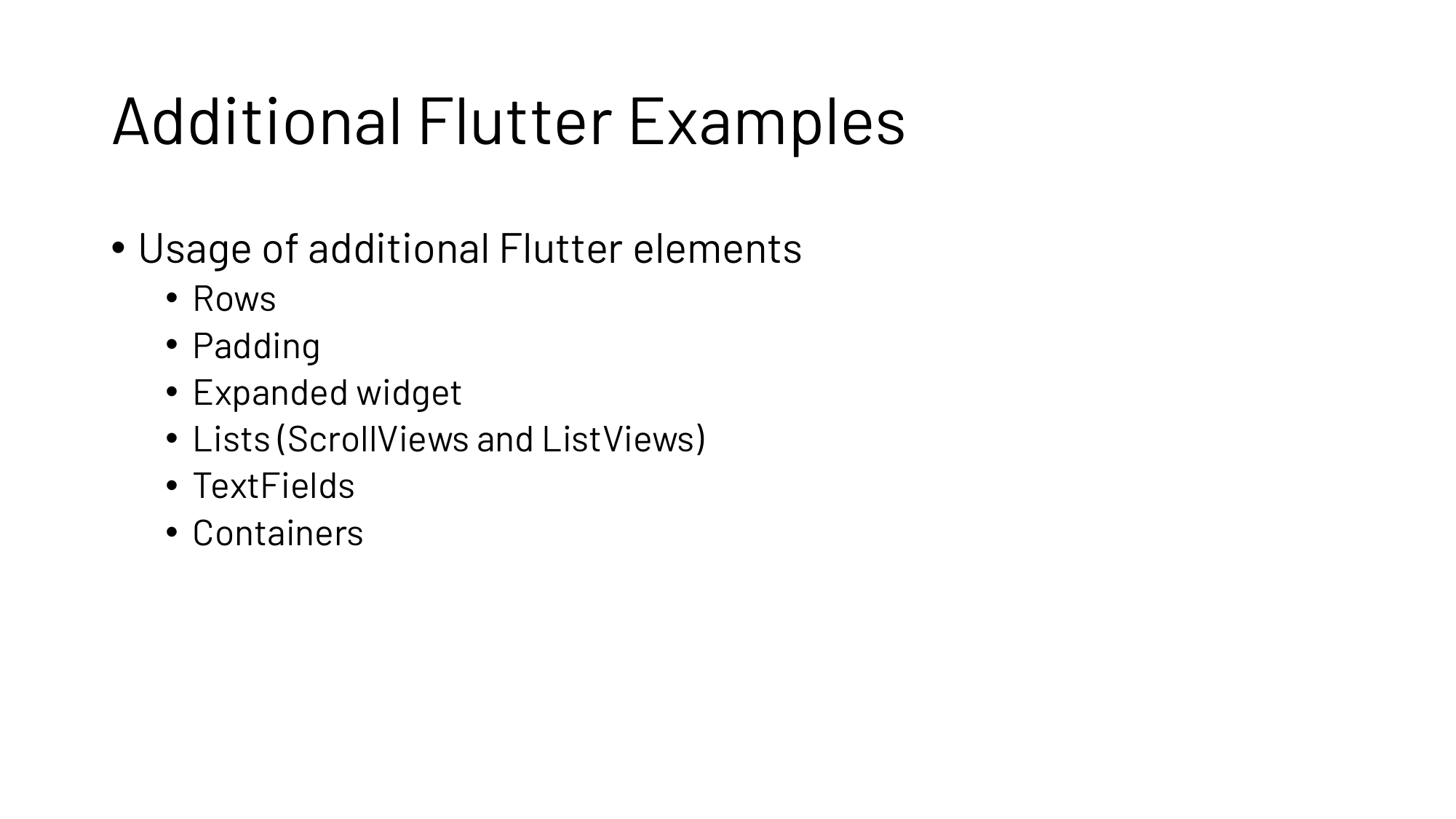

# Additional Flutter Examples
Usage of additional Flutter elements
Rows
Padding
Expanded widget
Lists (ScrollViews and ListViews)
TextFields
Containers